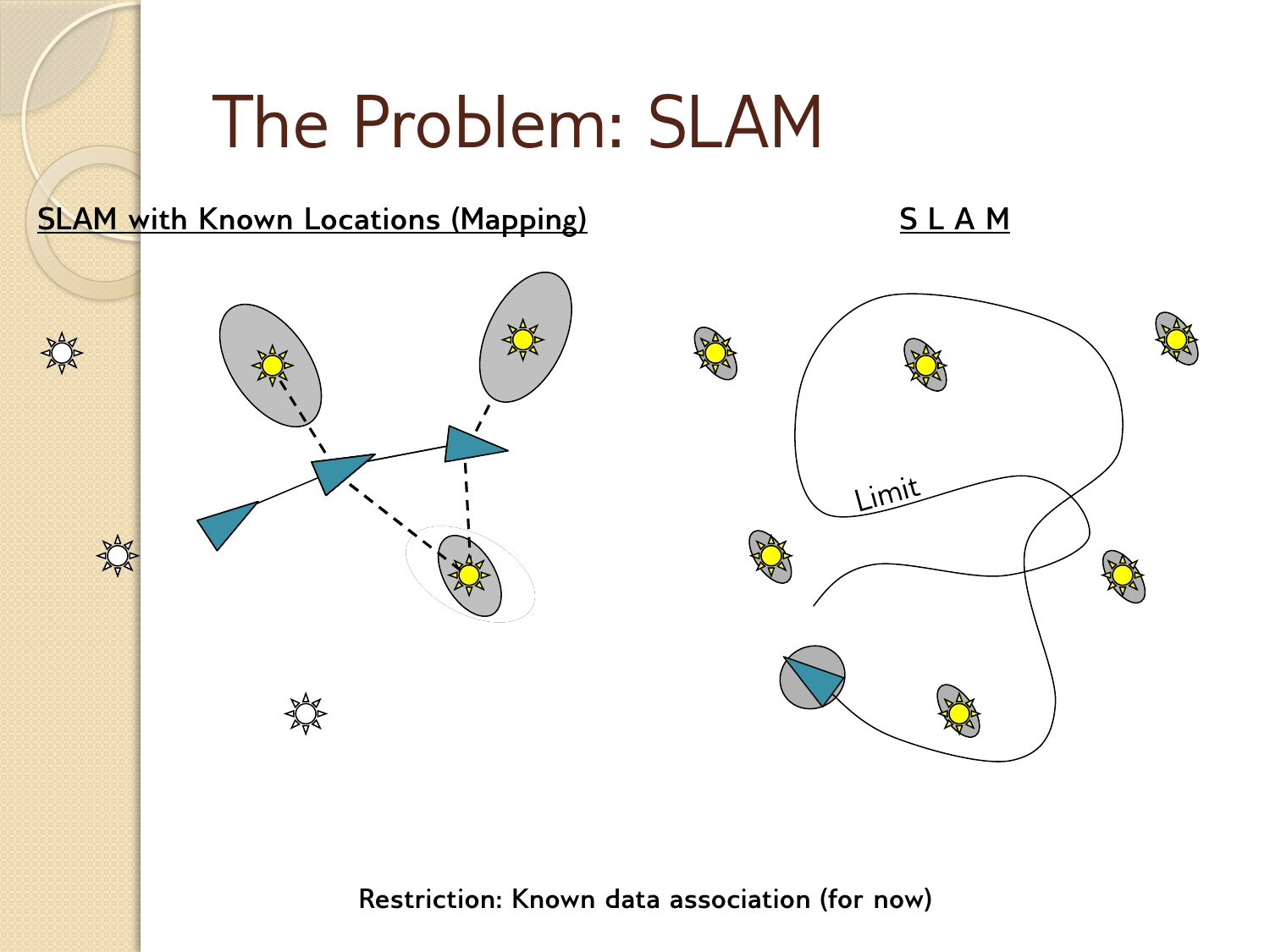

# The Problem: SLAM
SLAM with Known Locations (Mapping)
S L A M

Limit

Restriction: Known data association (for now)